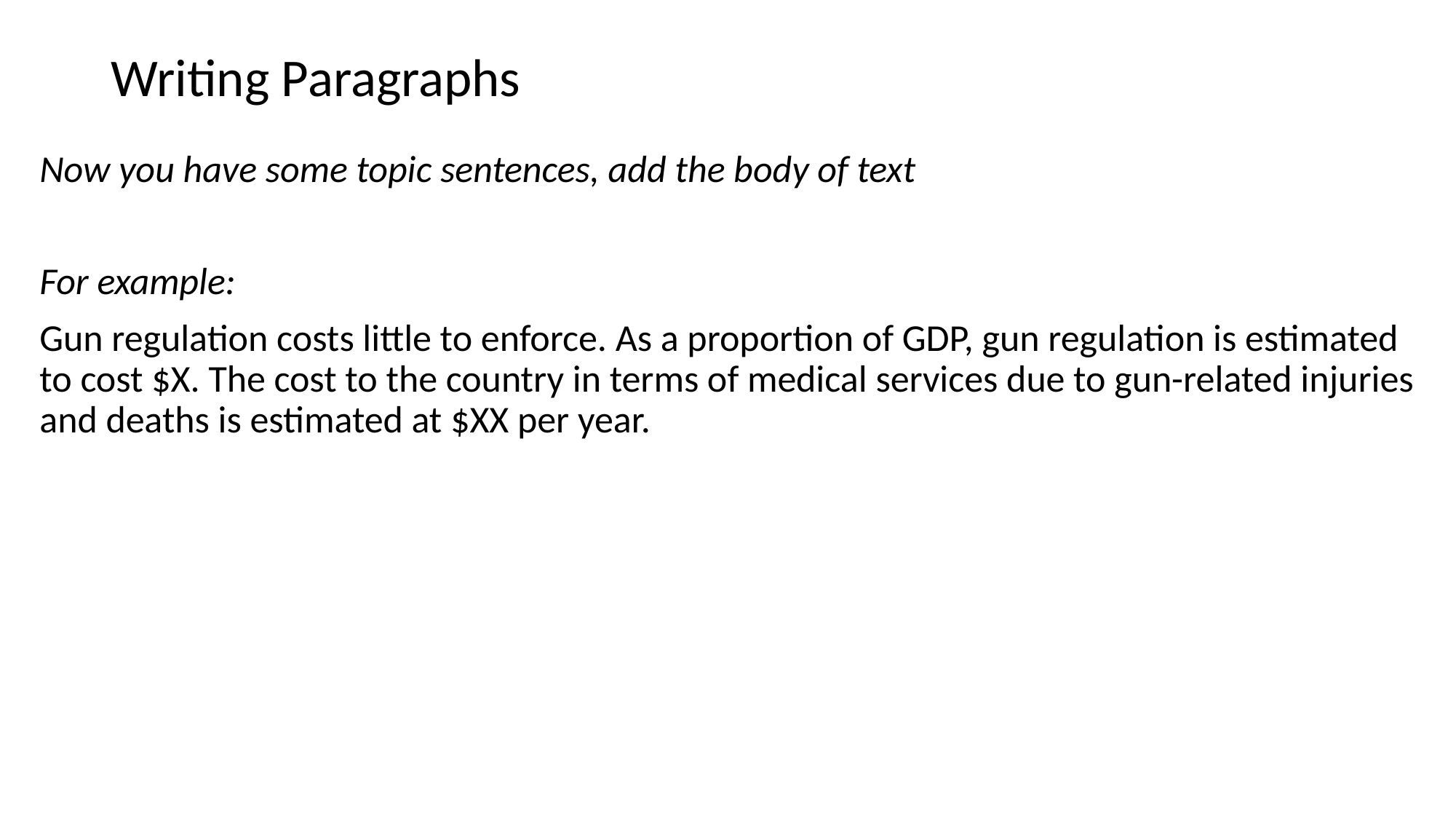

# Writing Paragraphs
Now you have some topic sentences, add the body of text

For example:
Gun regulation costs little to enforce. As a proportion of GDP, gun regulation is estimated to cost $X. The cost to the country in terms of medical services due to gun-related injuries and deaths is estimated at $XX per year.